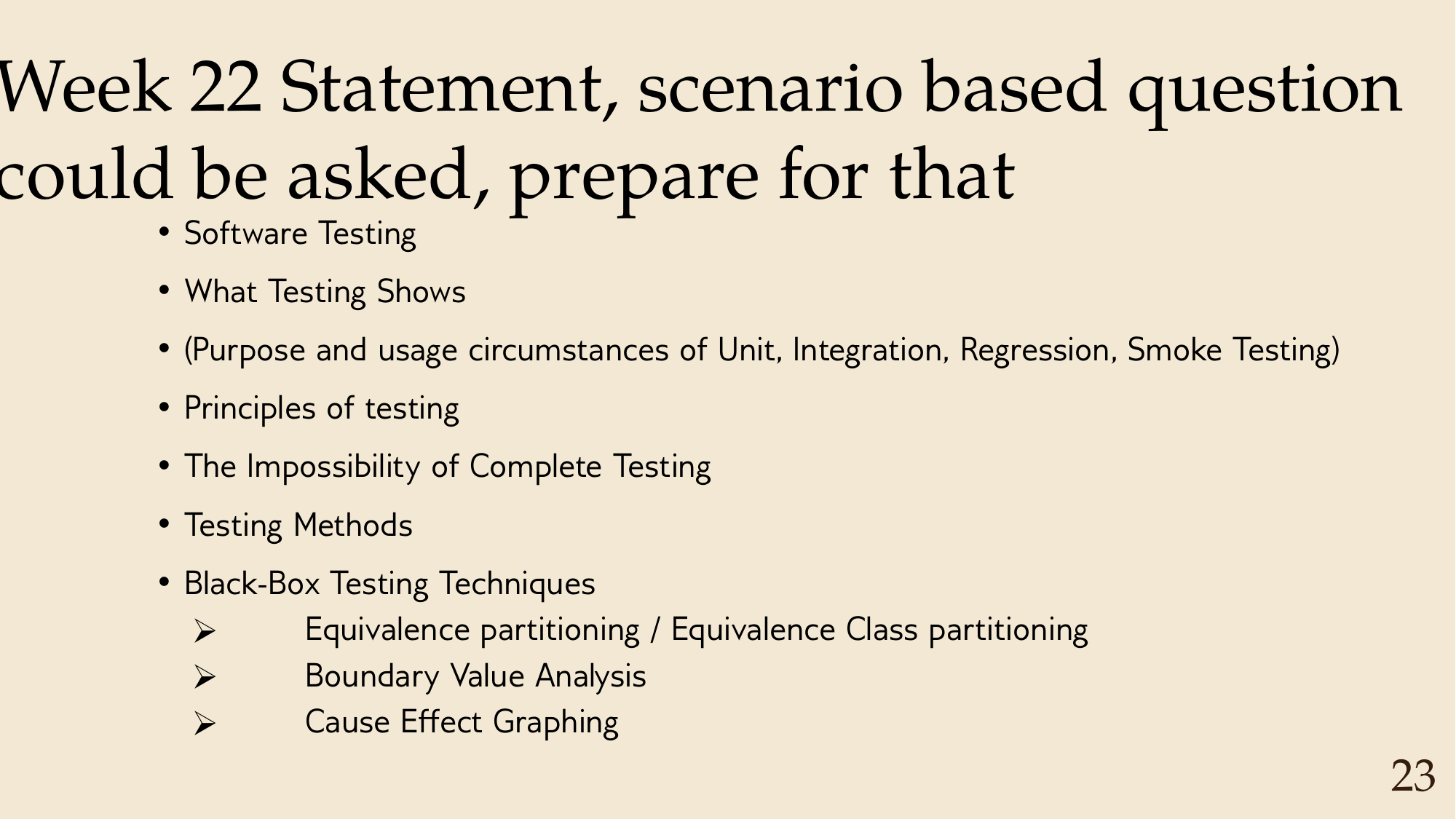

# Week 22 Statement, scenario based question could be asked, prepare for that
Software Testing
What Testing Shows
(Purpose and usage circumstances of Unit, Integration, Regression, Smoke Testing)
Principles of testing
The Impossibility of Complete Testing
Testing Methods
Black-Box Testing Techniques
	Equivalence partitioning / Equivalence Class partitioning
	Boundary Value Analysis
	Cause Effect Graphing
23